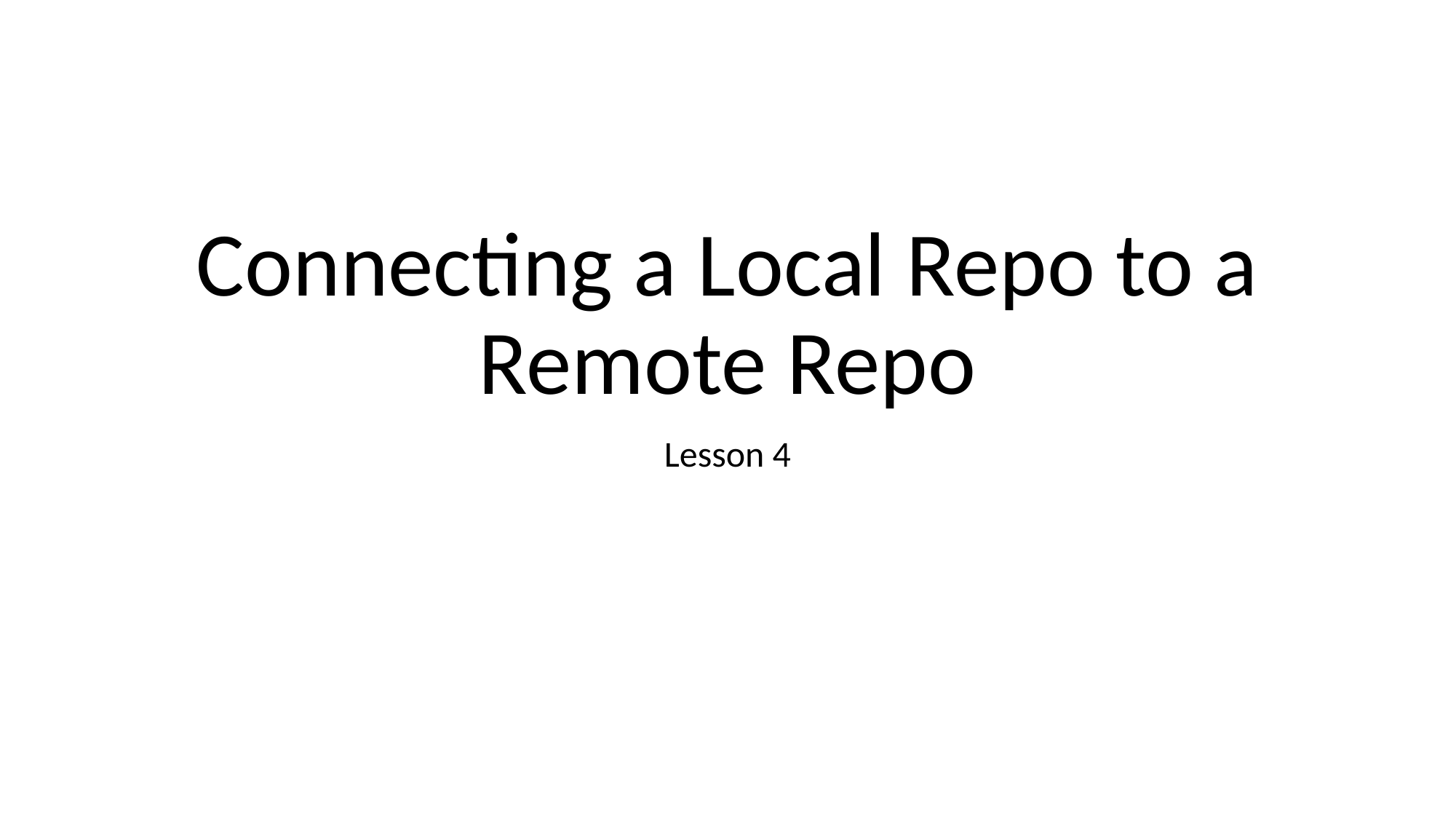

# Connecting a Local Repo to a Remote Repo
Lesson 4